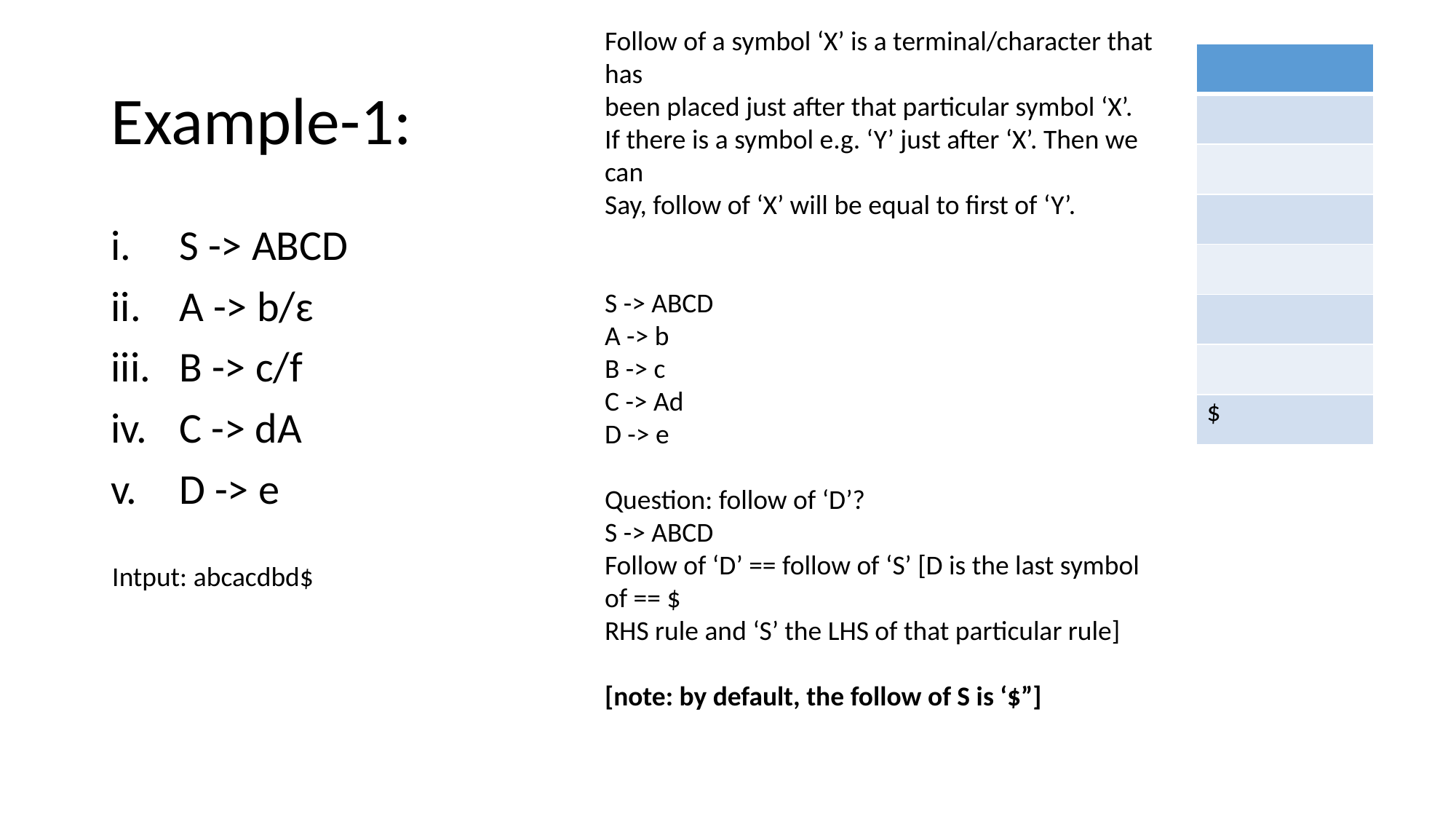

Follow of a symbol ‘X’ is a terminal/character that has
been placed just after that particular symbol ‘X’.
If there is a symbol e.g. ‘Y’ just after ‘X’. Then we can
Say, follow of ‘X’ will be equal to first of ‘Y’.

S -> ABCD
A -> b
B -> c
C -> Ad
D -> e

Question: follow of ‘D’?
S -> ABCD
Follow of ‘D’ == follow of ‘S’ [D is the last symbol of == $
RHS rule and ‘S’ the LHS of that particular rule]

[note: by default, the follow of S is ‘$”]

# Example-1:
|  |
| --- |
|  |
|  |
|  |
|  |
|  |
|  |
| $ |
S -> ABCD
A -> b/ɛ
B -> c/f
C -> dA
D -> e
Intput: abcacdbd$